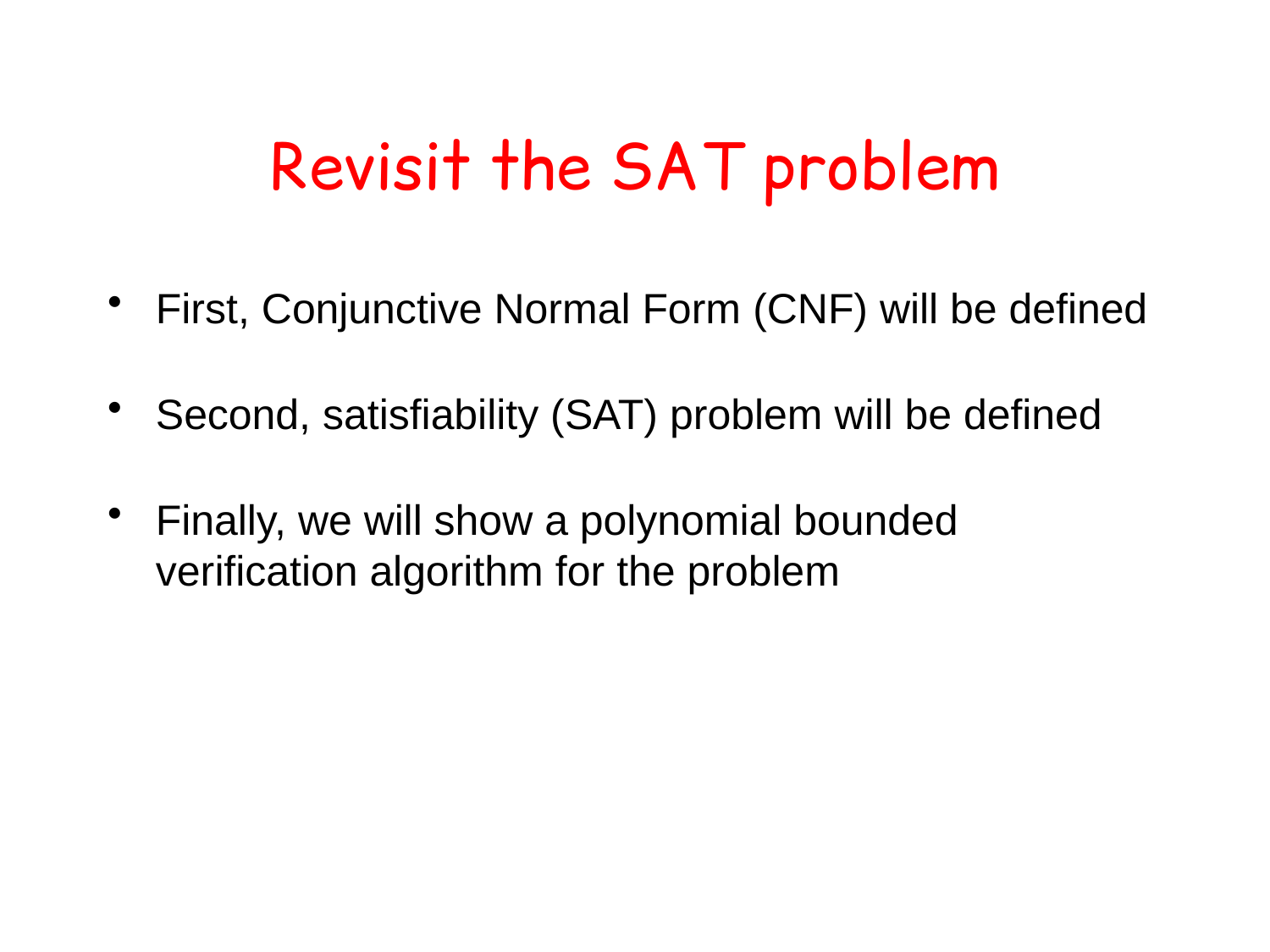

# Revisit the SAT problem
First, Conjunctive Normal Form (CNF) will be defined

Second, satisfiability (SAT) problem will be defined

Finally, we will show a polynomial bounded verification algorithm for the problem